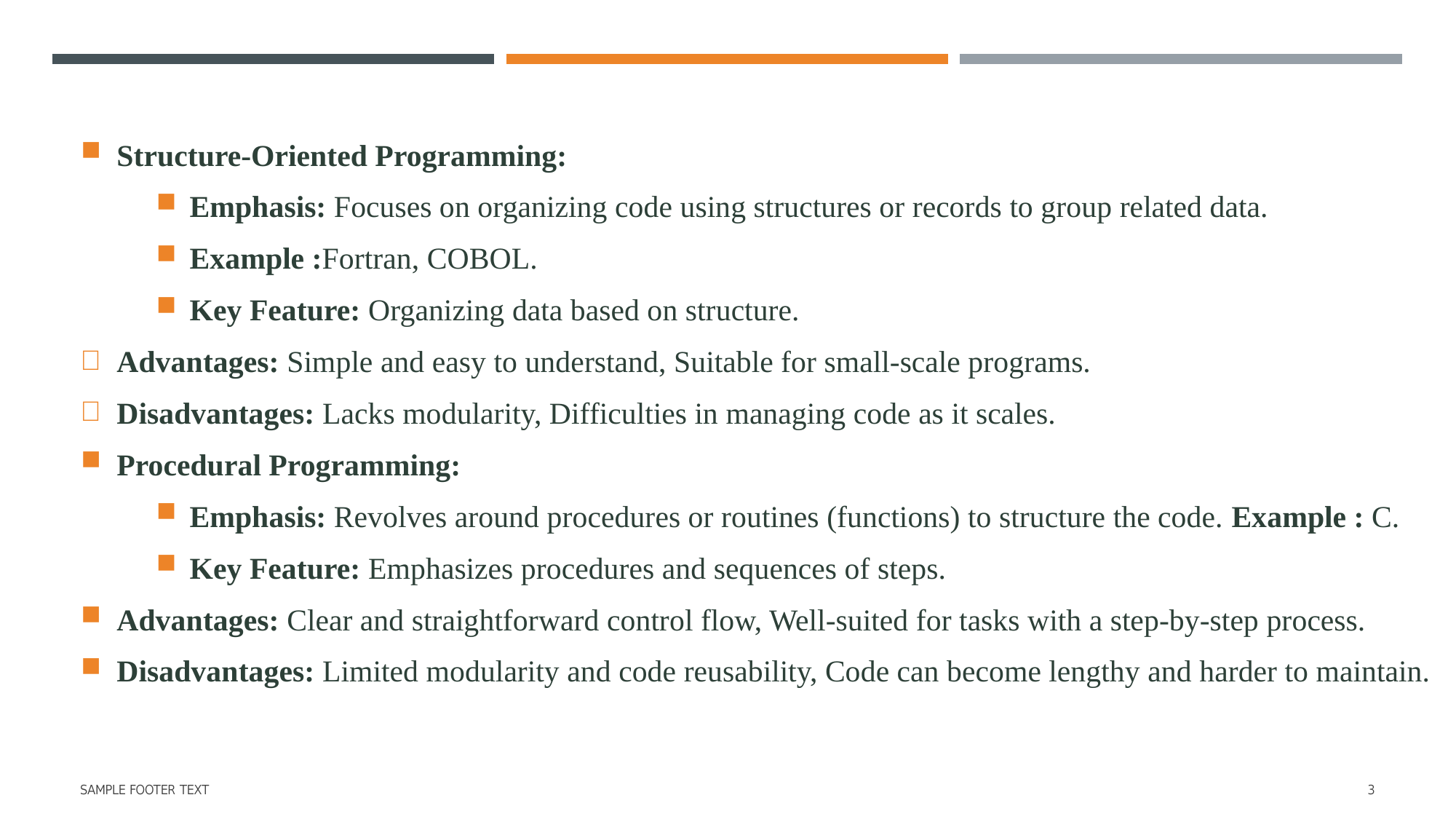

Structure-Oriented Programming:
Emphasis: Focuses on organizing code using structures or records to group related data.
Example :Fortran, COBOL.
Key Feature: Organizing data based on structure.
Advantages: Simple and easy to understand, Suitable for small-scale programs.
Disadvantages: Lacks modularity, Difficulties in managing code as it scales.
Procedural Programming:
Emphasis: Revolves around procedures or routines (functions) to structure the code. Example : C.
Key Feature: Emphasizes procedures and sequences of steps.
Advantages: Clear and straightforward control flow, Well-suited for tasks with a step-by-step process.
Disadvantages: Limited modularity and code reusability, Code can become lengthy and harder to maintain.

Sample Footer Text
3